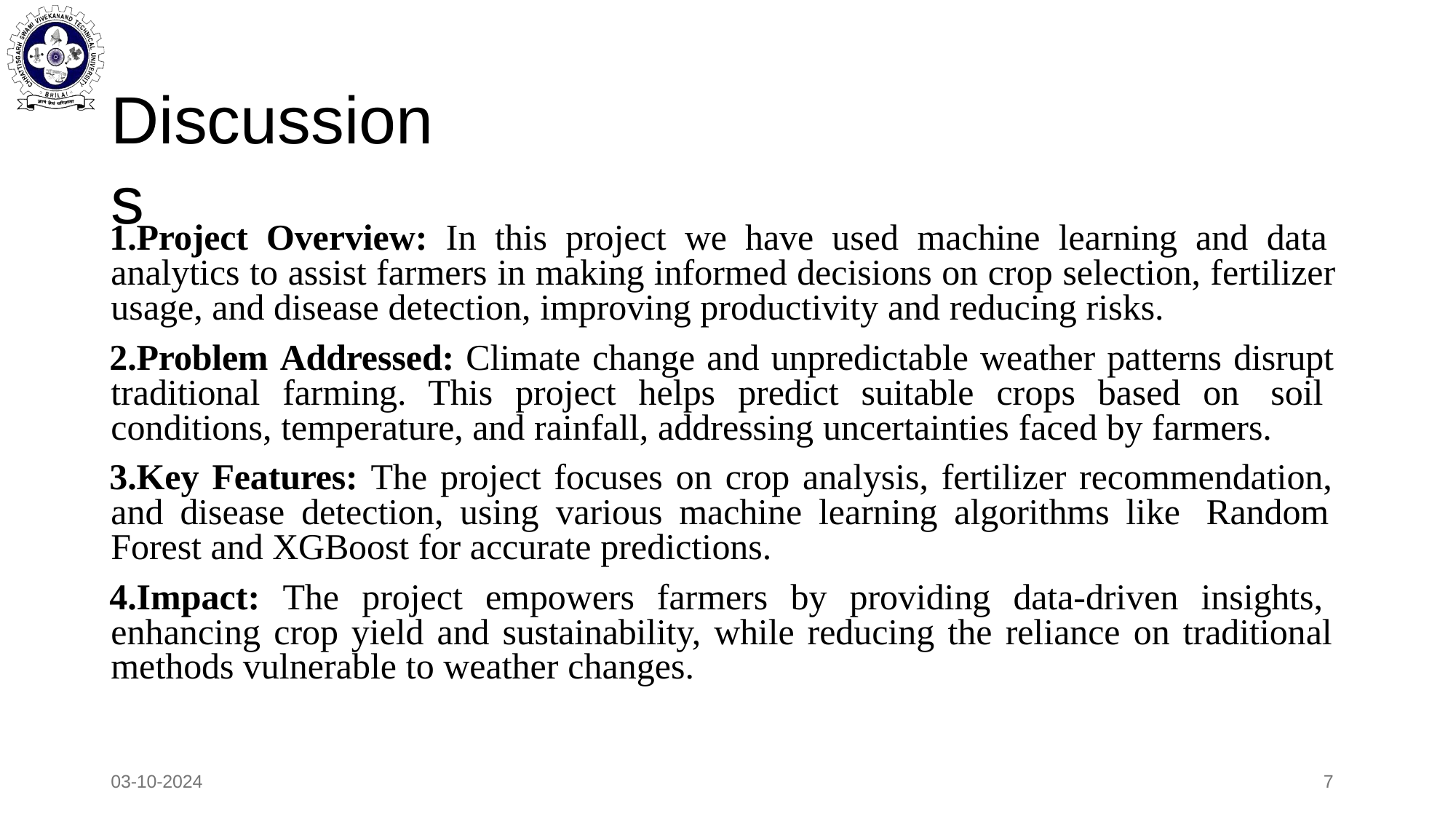

# Discussions
Project Overview: In this project we have used machine learning and data  analytics to assist farmers in making informed decisions on crop selection, fertilizer  usage, and disease detection, improving productivity and reducing risks.
Problem Addressed: Climate change and unpredictable weather patterns disrupt  traditional farming. This project helps predict suitable crops based on soil  conditions, temperature, and rainfall, addressing uncertainties faced by farmers.
Key Features: The project focuses on crop analysis, fertilizer recommendation,  and disease detection, using various machine learning algorithms like Random  Forest and XGBoost for accurate predictions.
Impact: The project empowers farmers by providing data-driven insights,  enhancing crop yield and sustainability, while reducing the reliance on traditional  methods vulnerable to weather changes.
03-10-2024
7